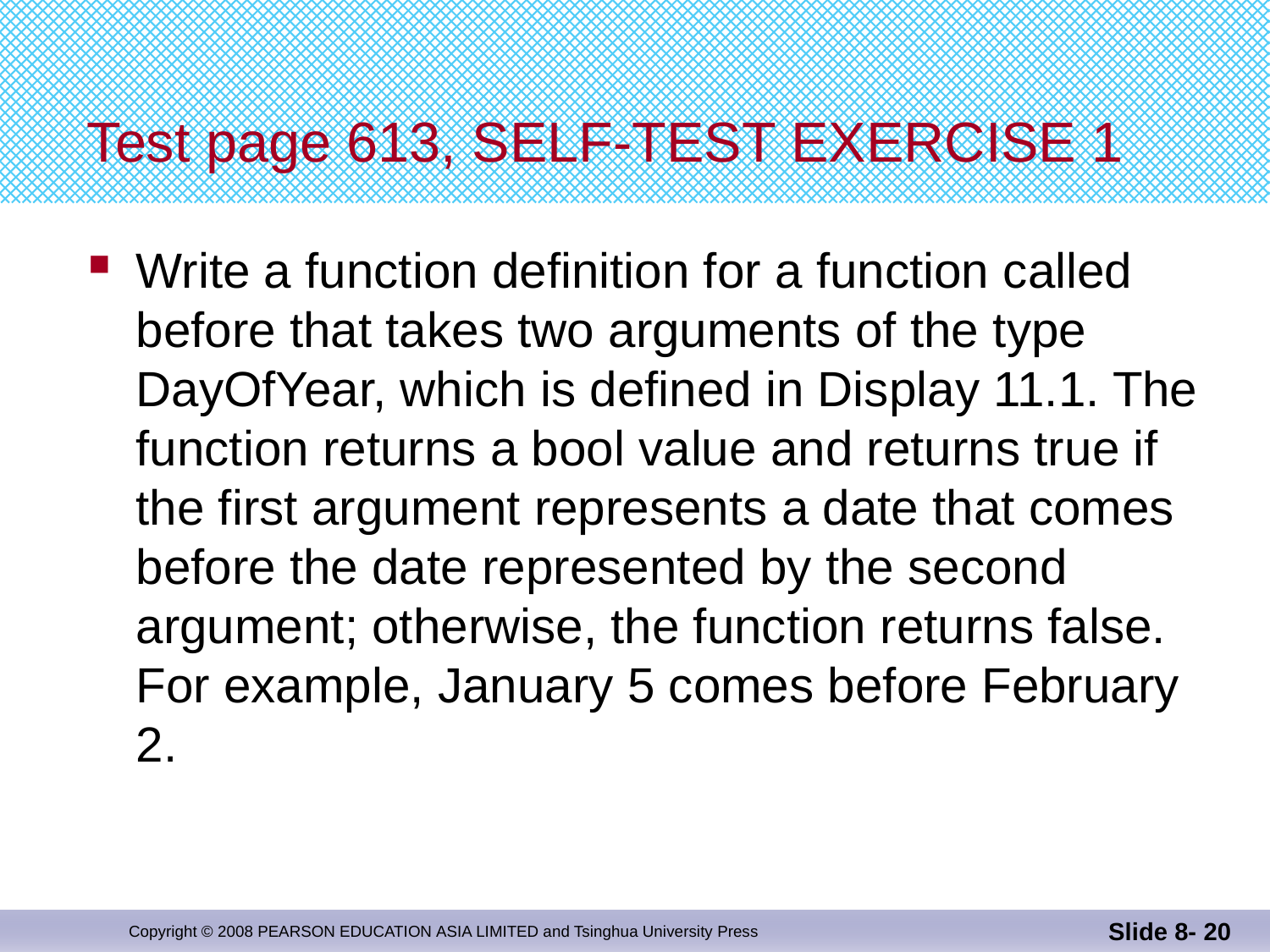

# Test page 613, SELF-TEST EXERCISE 1
Write a function definition for a function called before that takes two arguments of the type DayOfYear, which is defined in Display 11.1. The function returns a bool value and returns true if the first argument represents a date that comes before the date represented by the second argument; otherwise, the function returns false. For example, January 5 comes before February 2.
Slide 8- 20